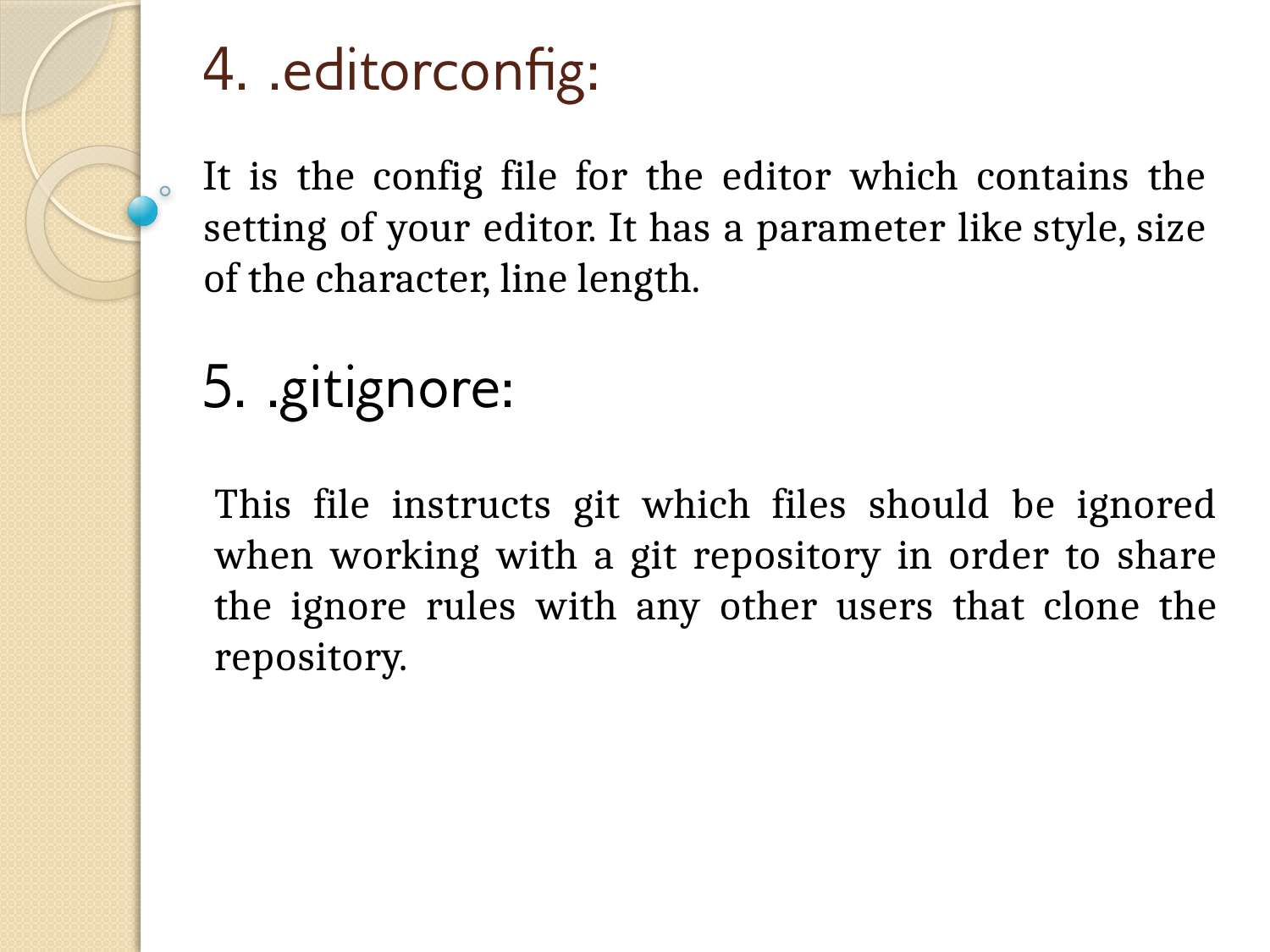

# 4. .editorconfig:

It is the config file for the editor which contains the setting of your editor. It has a parameter like style, size of the character, line length.
5. .gitignore:
This file instructs git which files should be ignored when working with a git repository in order to share the ignore rules with any other users that clone the repository.